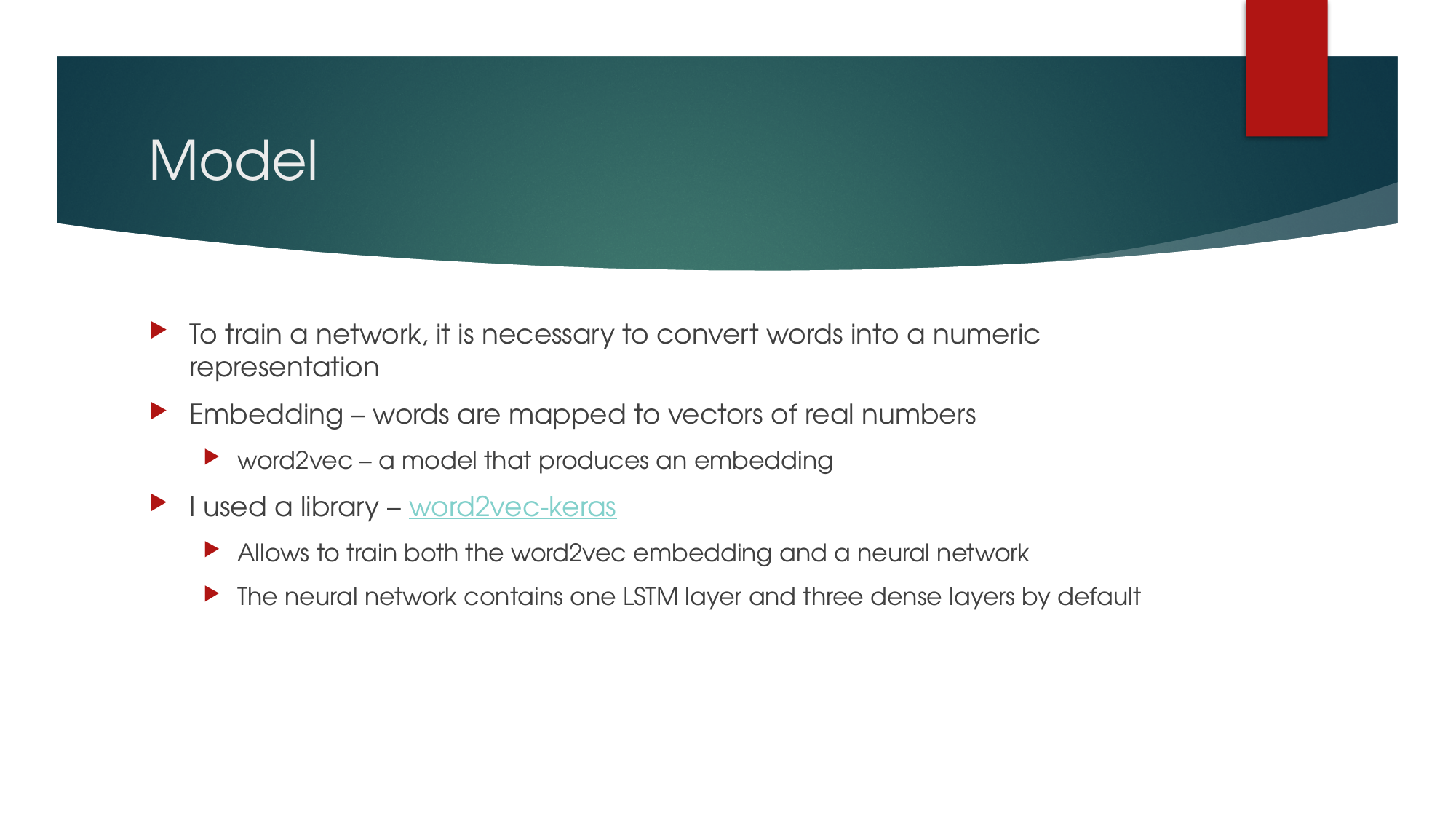

# Model
To train a network, it is necessary to convert words into a numeric representation
Embedding – words are mapped to vectors of real numbers
word2vec – a model that produces an embedding
I used a library – word2vec-keras
Allows to train both the word2vec embedding and a neural network
The neural network contains one LSTM layer and three dense layers by default